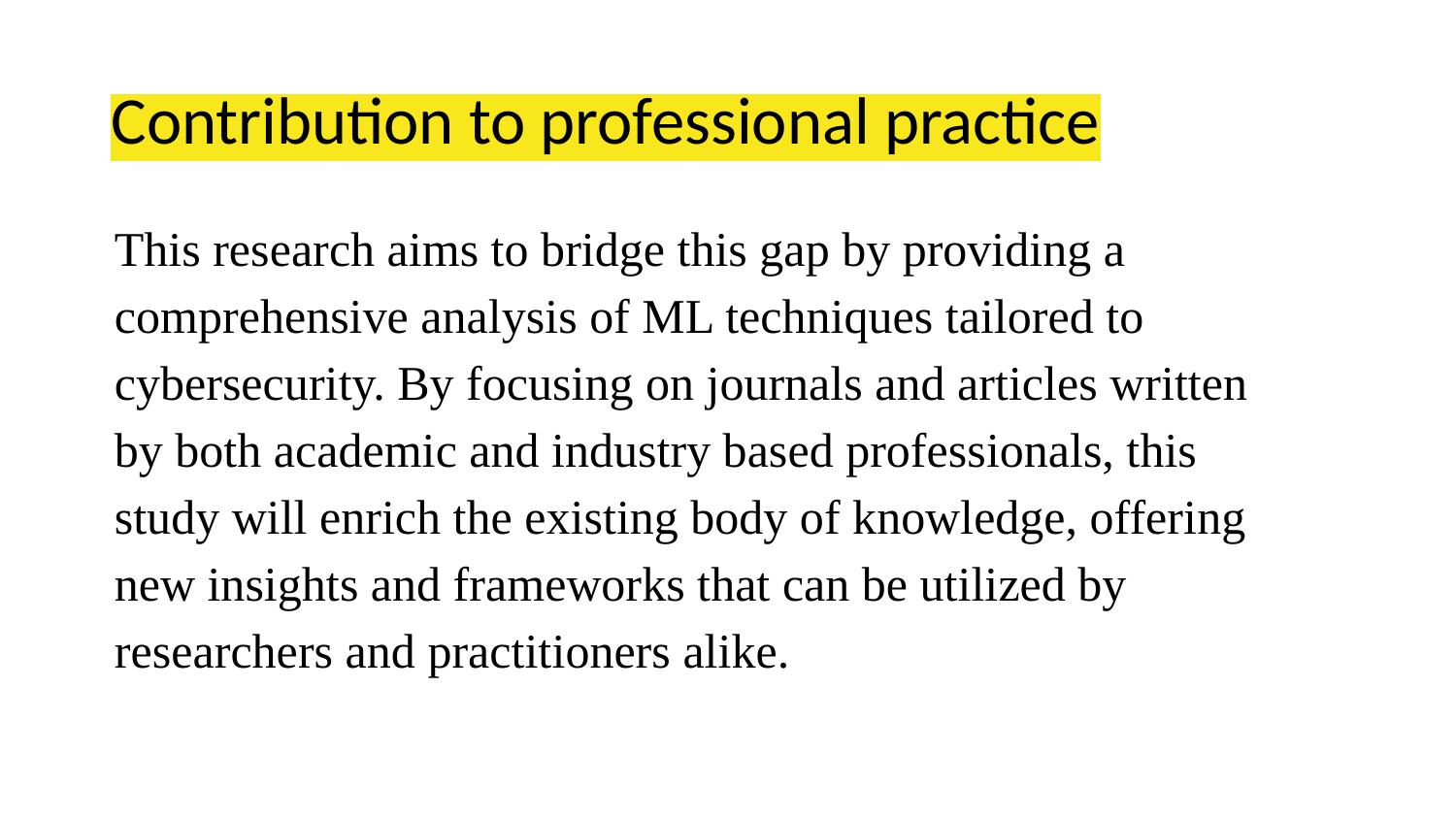

# Contribution to professional practice
This research aims to bridge this gap by providing a comprehensive analysis of ML techniques tailored to cybersecurity. By focusing on journals and articles written by both academic and industry based professionals, this study will enrich the existing body of knowledge, offering new insights and frameworks that can be utilized by researchers and practitioners alike.